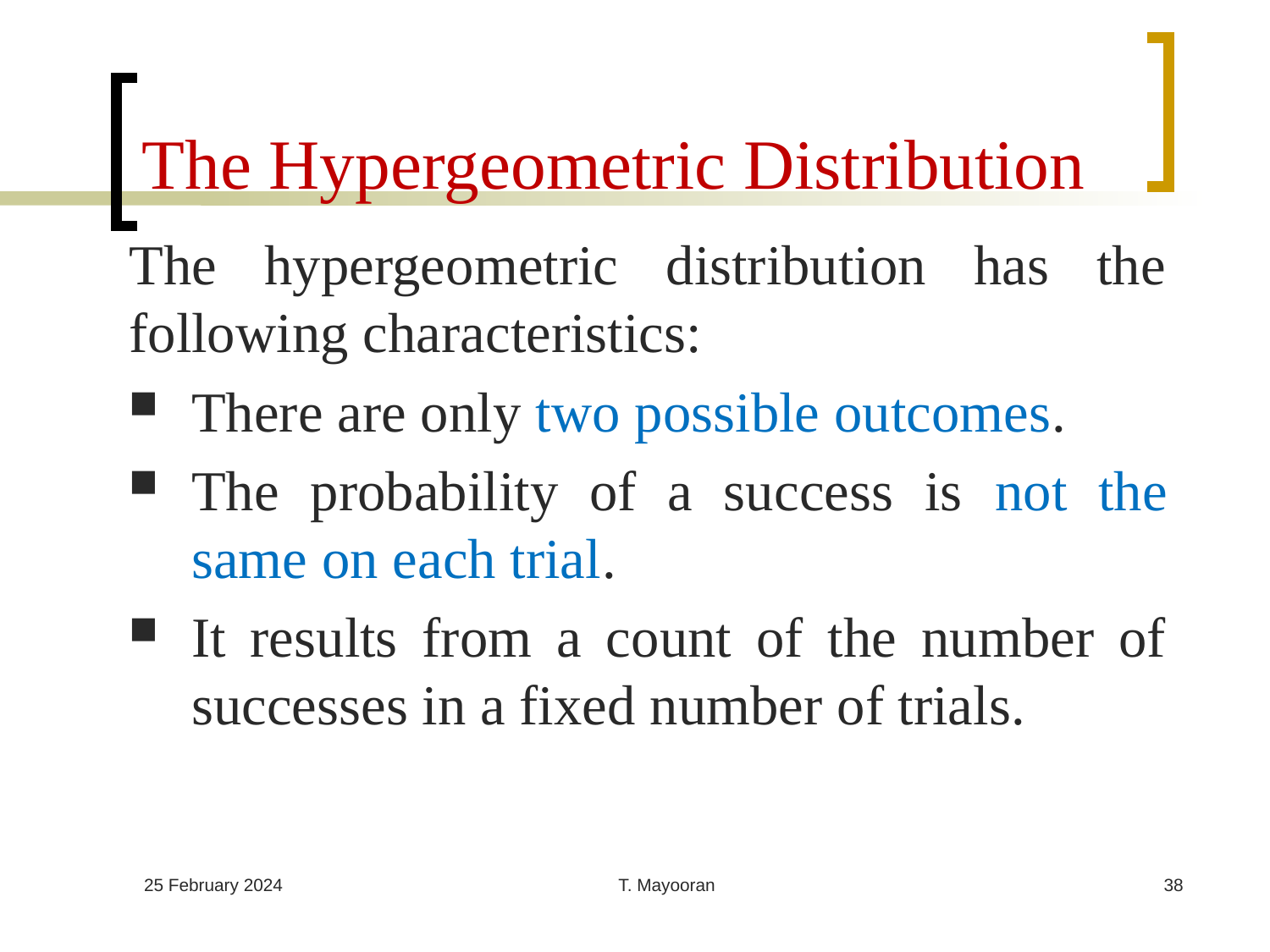

# The Hypergeometric Distribution
The hypergeometric distribution has the following characteristics:
There are only two possible outcomes.
The probability of a success is not the same on each trial.
It results from a count of the number of successes in a fixed number of trials.

25 February 2024
T. Mayooran
38